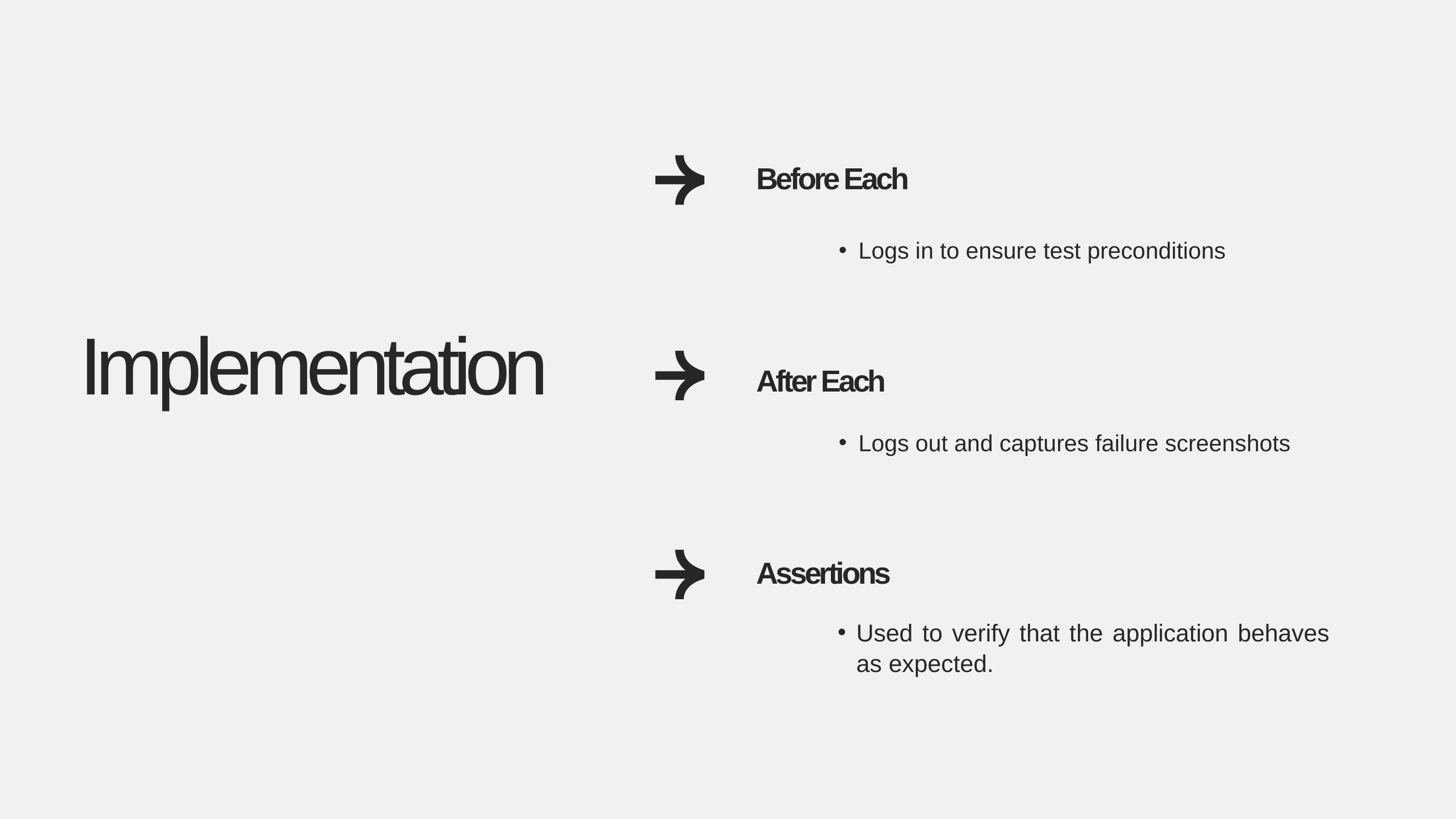

Before Each
Logs in to ensure test preconditions
Implementation

After Each
Logs out and captures failure screenshots

Assertions
Used to verify that the application behaves as expected.